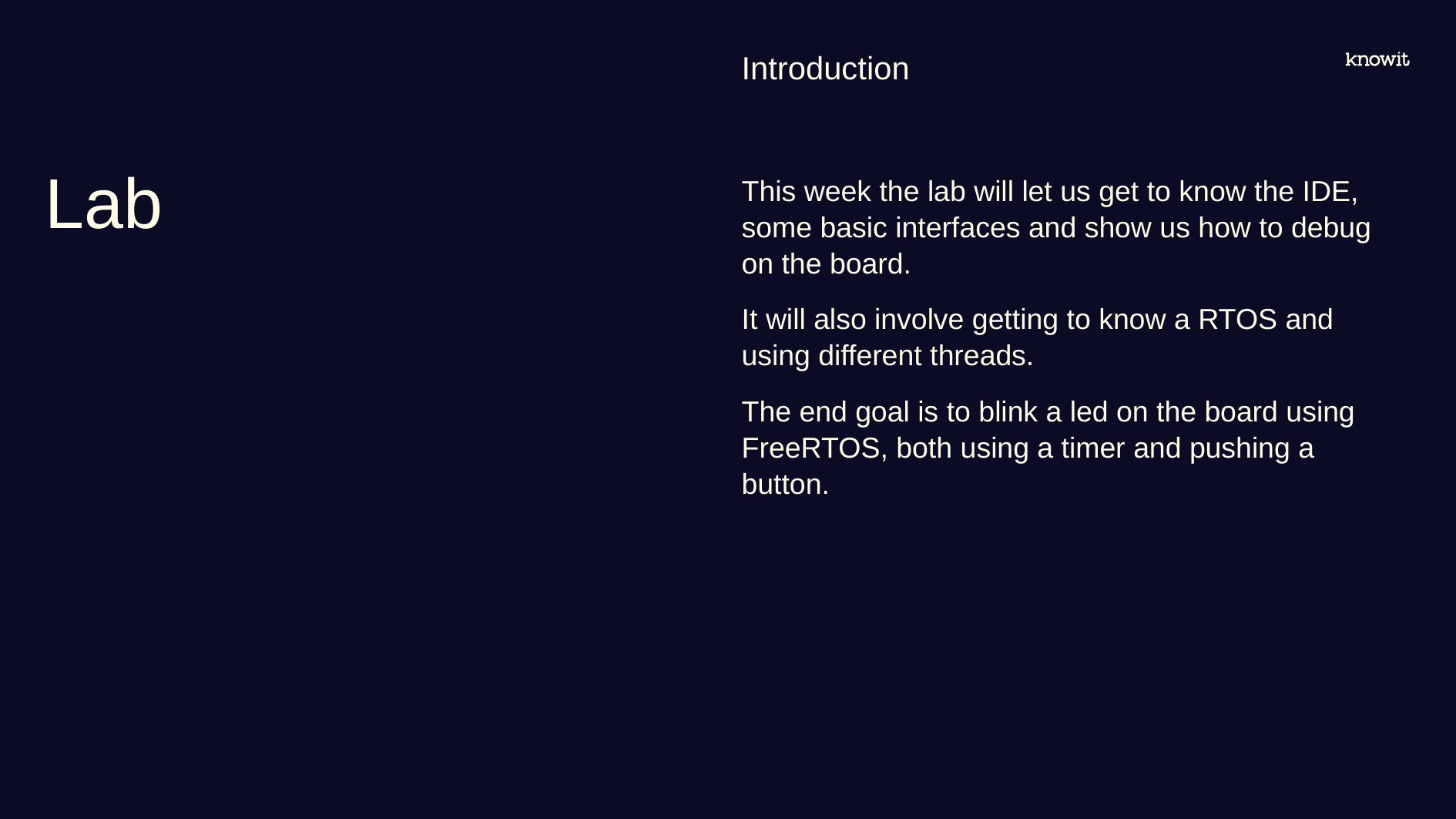

Introduction
# Lab
This week the lab will let us get to know the IDE, some basic interfaces and show us how to debug on the board.
It will also involve getting to know a RTOS and using different threads.
The end goal is to blink a led on the board using FreeRTOS, both using a timer and pushing a button.